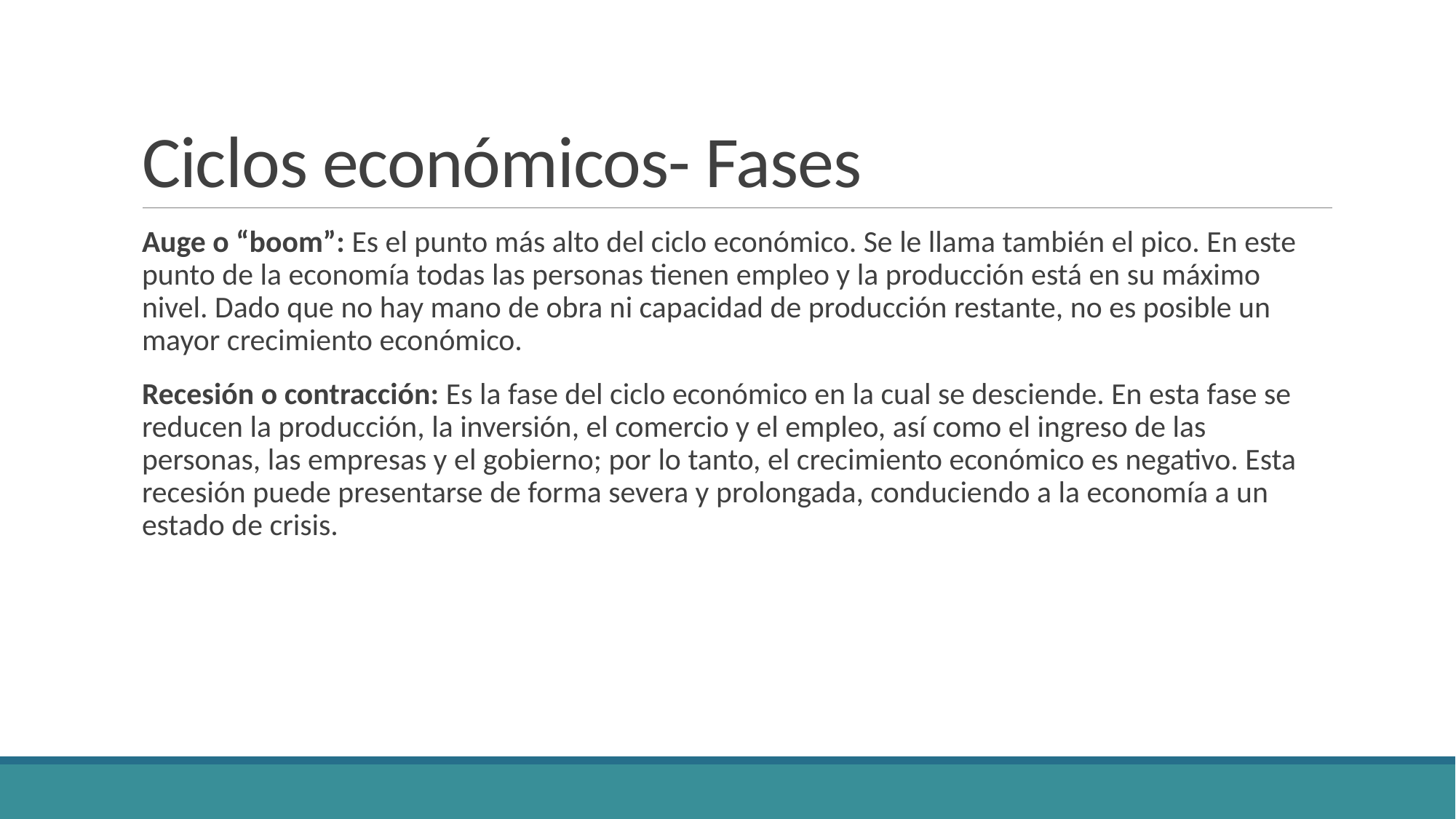

# Ciclos económicos- Fases
Auge o “boom”: Es el punto más alto del ciclo económico. Se le llama también el pico. En este punto de la economía todas las personas tienen empleo y la producción está en su máximo nivel. Dado que no hay mano de obra ni capacidad de producción restante, no es posible un mayor crecimiento económico.
Recesión o contracción: Es la fase del ciclo económico en la cual se desciende. En esta fase se reducen la producción, la inversión, el comercio y el empleo, así como el ingreso de las personas, las empresas y el gobierno; por lo tanto, el crecimiento económico es negativo. Esta recesión puede presentarse de forma severa y prolongada, conduciendo a la economía a un estado de crisis.